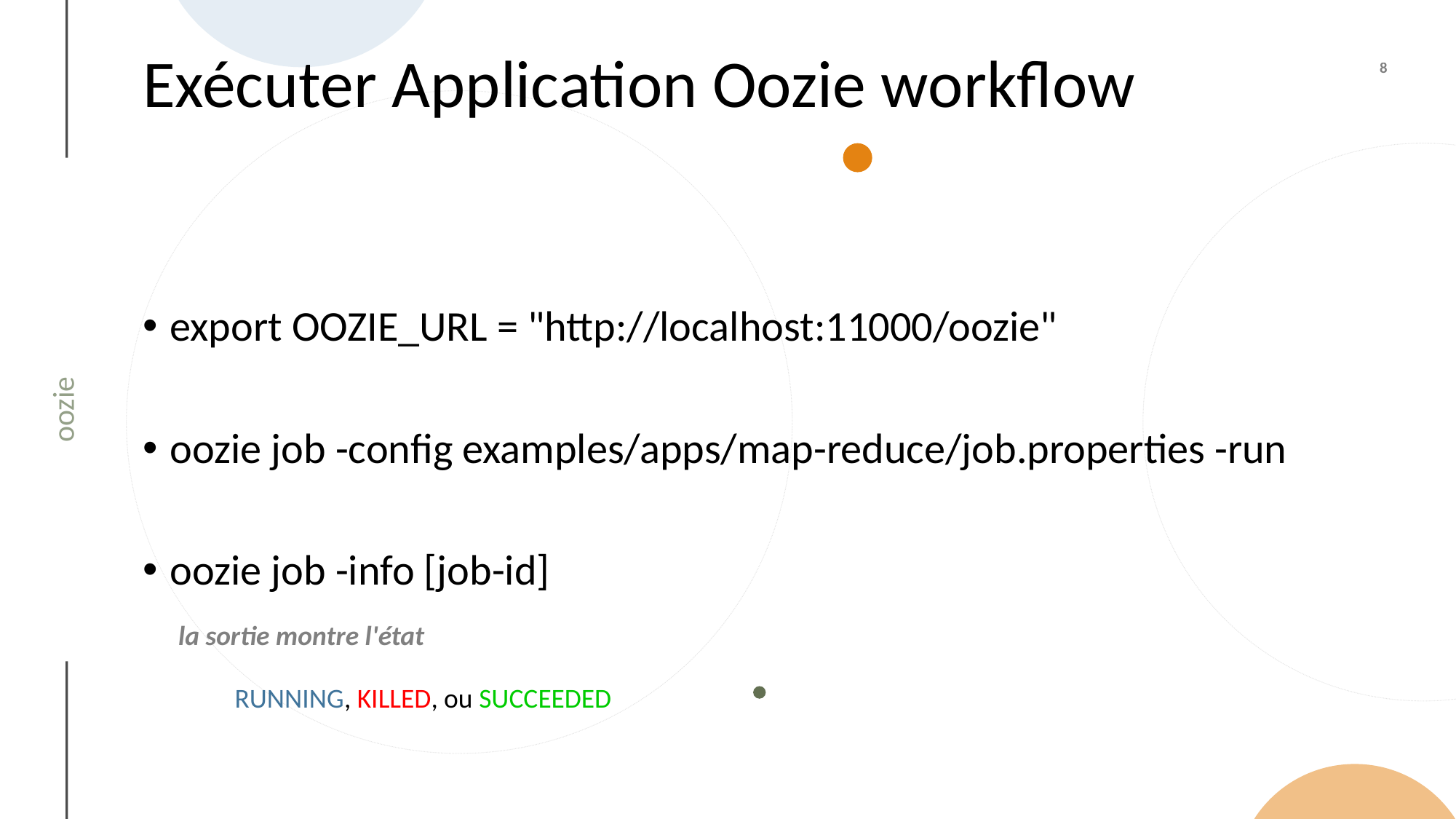

# Exécuter Application Oozie workflow
export OOZIE_URL = "http://localhost:11000/oozie"

oozie job -config examples/apps/map-reduce/job.properties -run

oozie job -info [job-id]
oozie

la sortie montre l'état
RUNNING, KILLED, ou SUCCEEDED